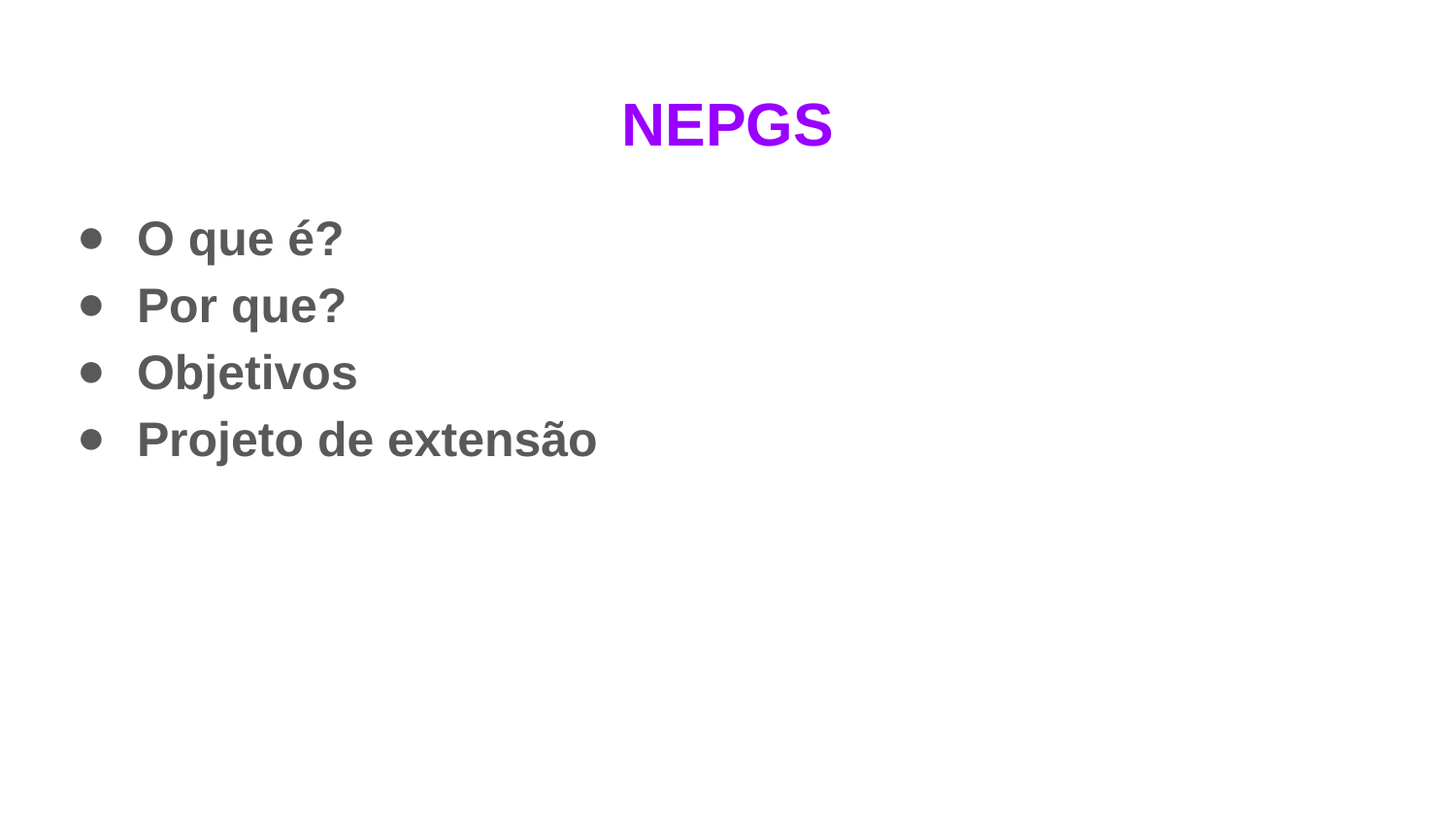

# NEPGS
O que é?
Por que?
Objetivos
Projeto de extensão